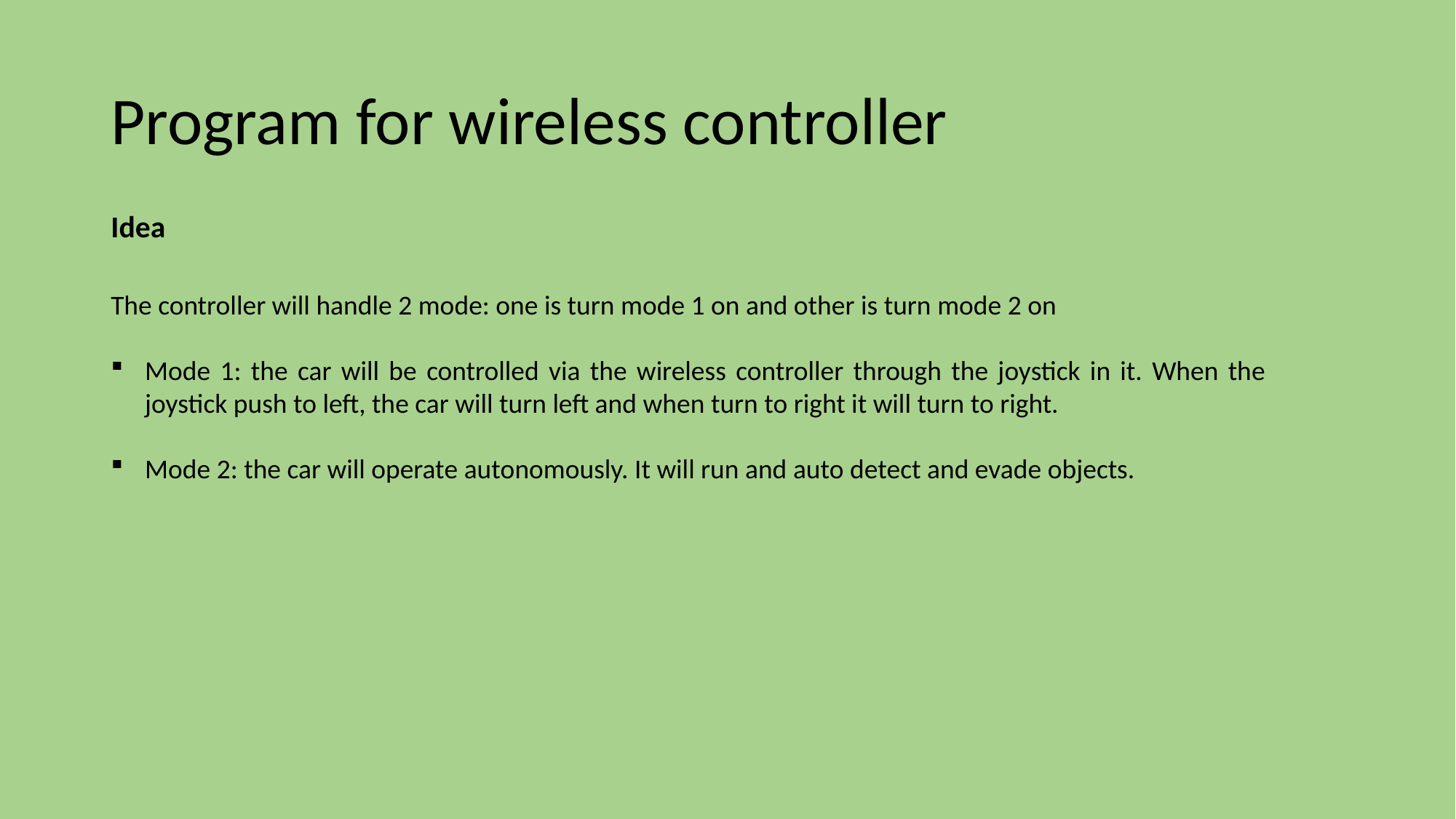

# Program for wireless controller
Idea
The controller will handle 2 mode: one is turn mode 1 on and other is turn mode 2 on

Mode 1: the car will be controlled via the wireless controller through the joystick in it. When the joystick push to left, the car will turn left and when turn to right it will turn to right.

Mode 2: the car will operate autonomously. It will run and auto detect and evade objects.